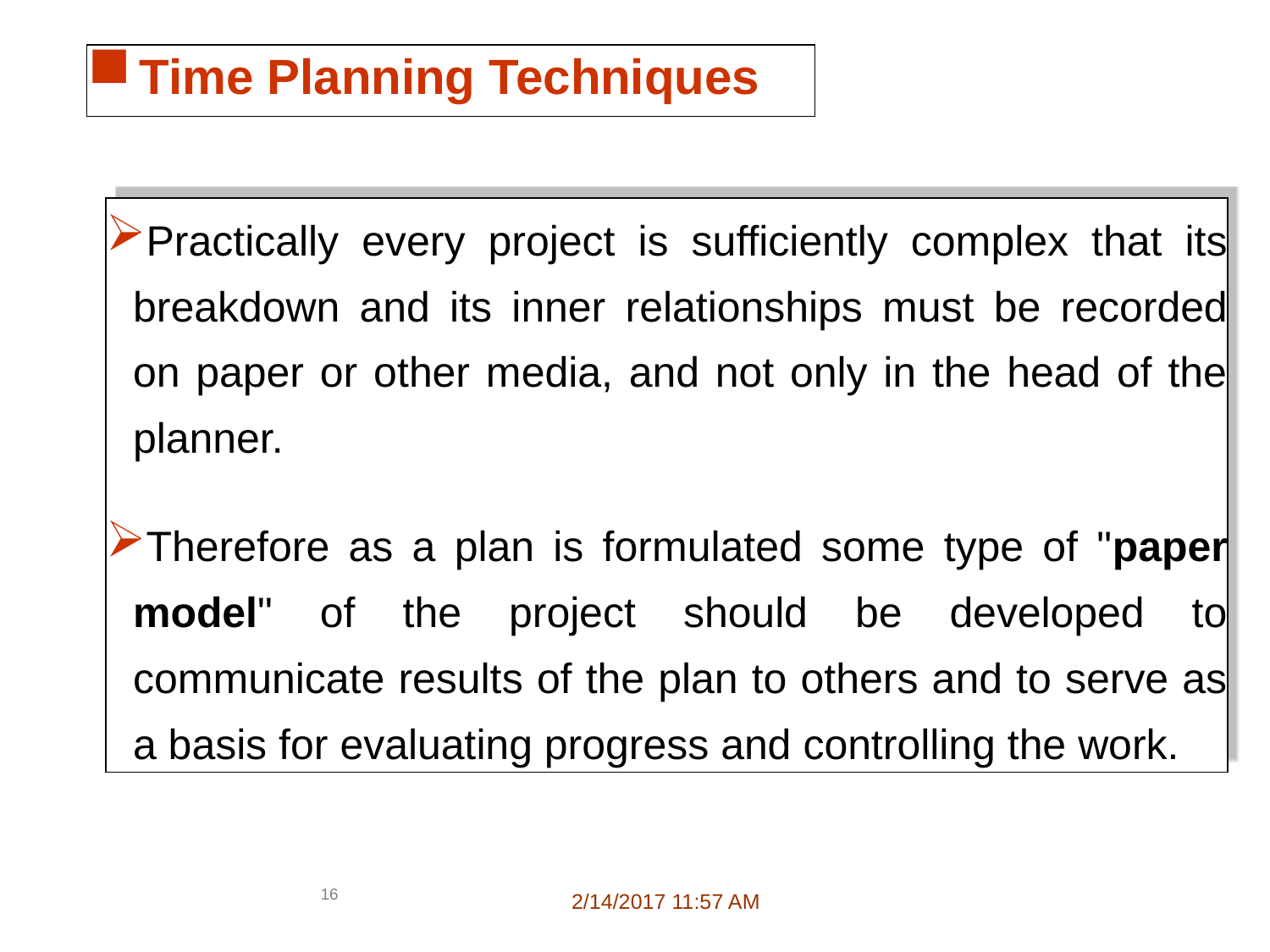

# Time Planning Techniques
Practically every project is sufficiently complex that its breakdown and its inner relationships must be recorded on paper or other media, and not only in the head of the planner.

Therefore as a plan is formulated some type of "paper model" of the project should be developed to communicate results of the plan to others and to serve as a basis for evaluating progress and controlling the work.
16
2/14/2017 11:57 AM